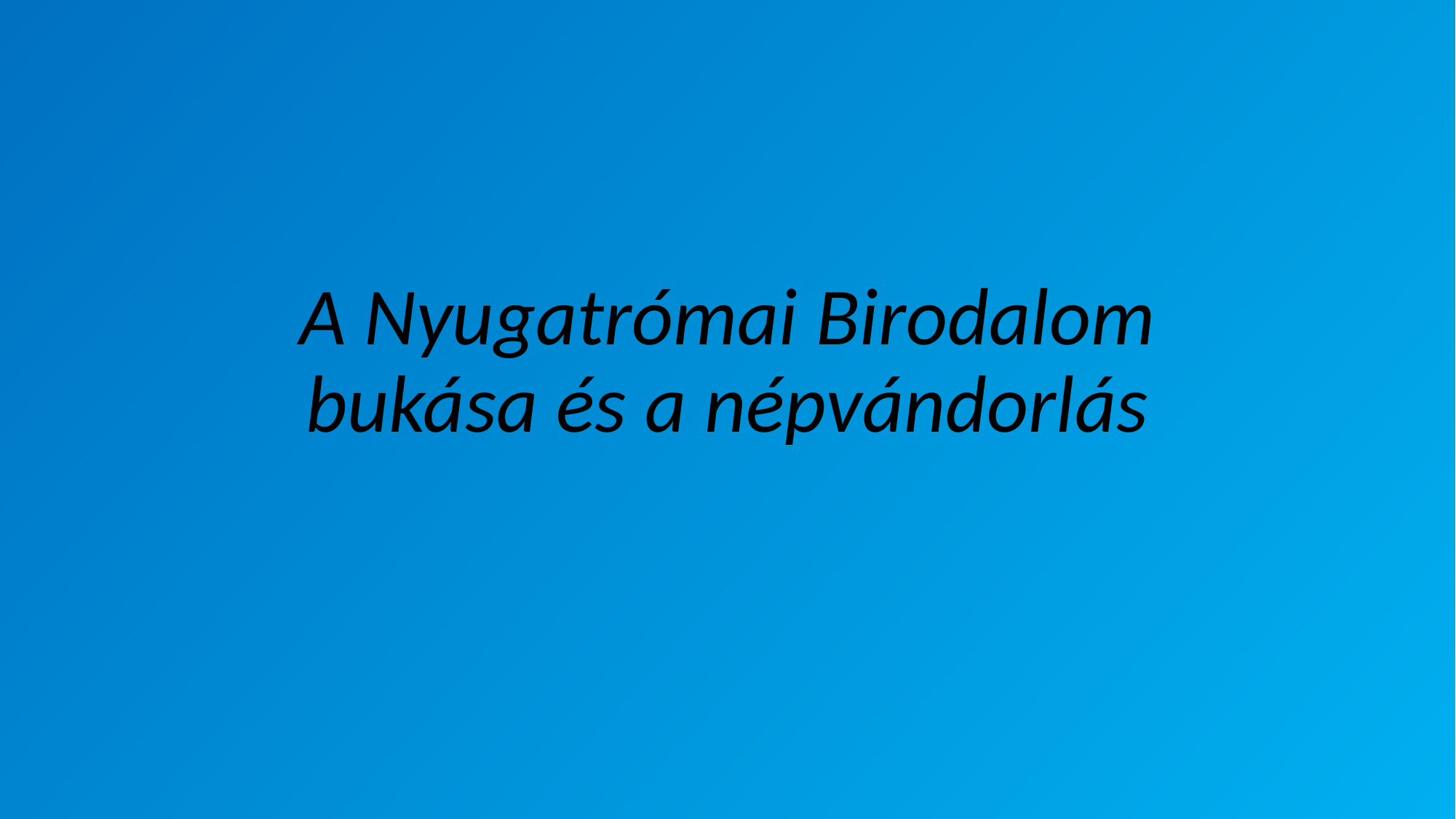

# A Nyugatrómai Birodalom bukása és a népvándorlás